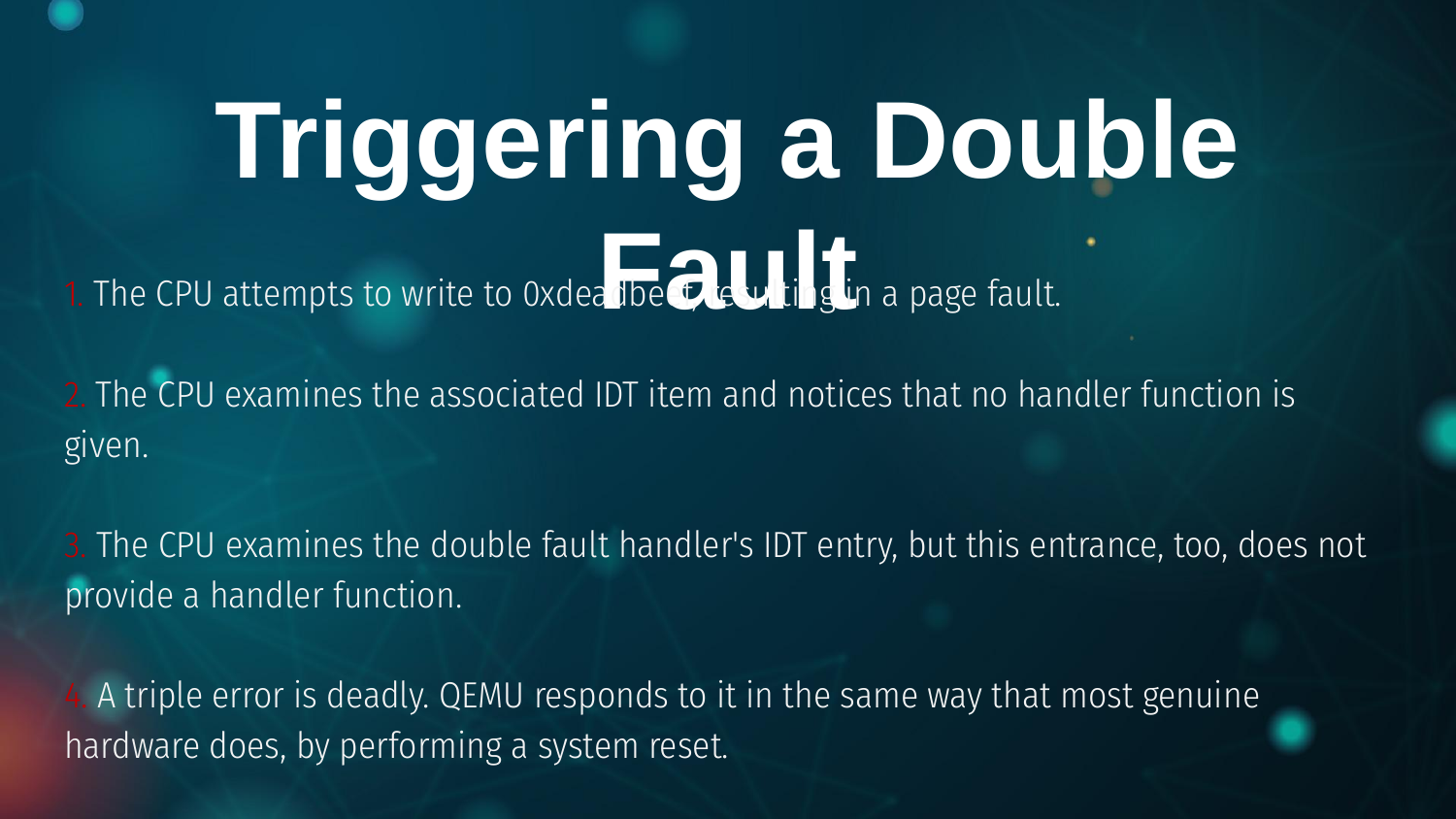

# Triggering a Double Fault
1. The CPU attempts to write to 0xdeadbeef, resulting in a page fault.

2. The CPU examines the associated IDT item and notices that no handler function is given.

3. The CPU examines the double fault handler's IDT entry, but this entrance, too, does not provide a handler function.

4. A triple error is deadly. QEMU responds to it in the same way that most genuine hardware does, by performing a system reset.